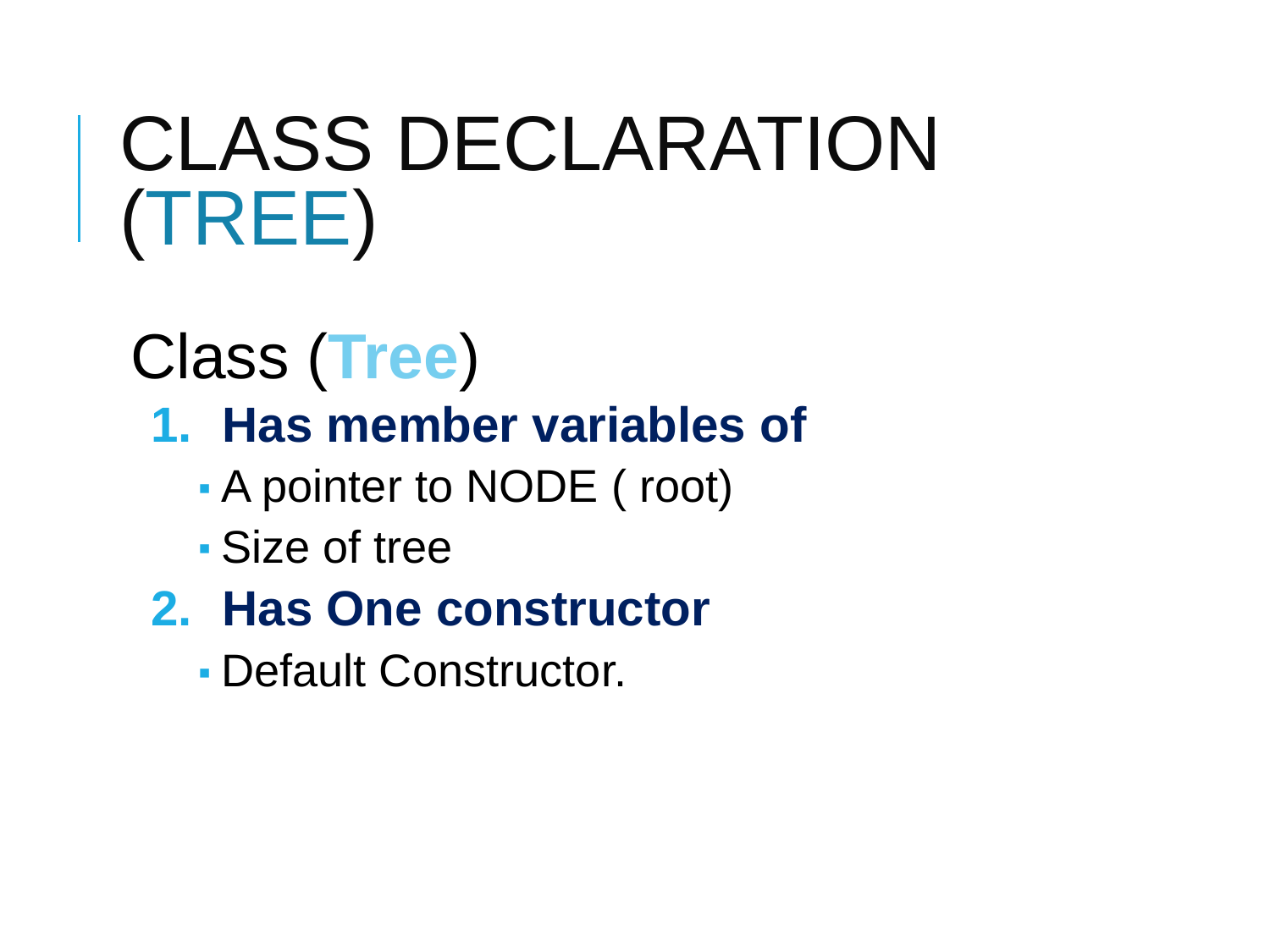

# CLASS DECLARATION (TREE)
Class (Tree)
Has member variables of
A pointer to NODE ( root)
Size of tree
Has One constructor
Default Constructor.